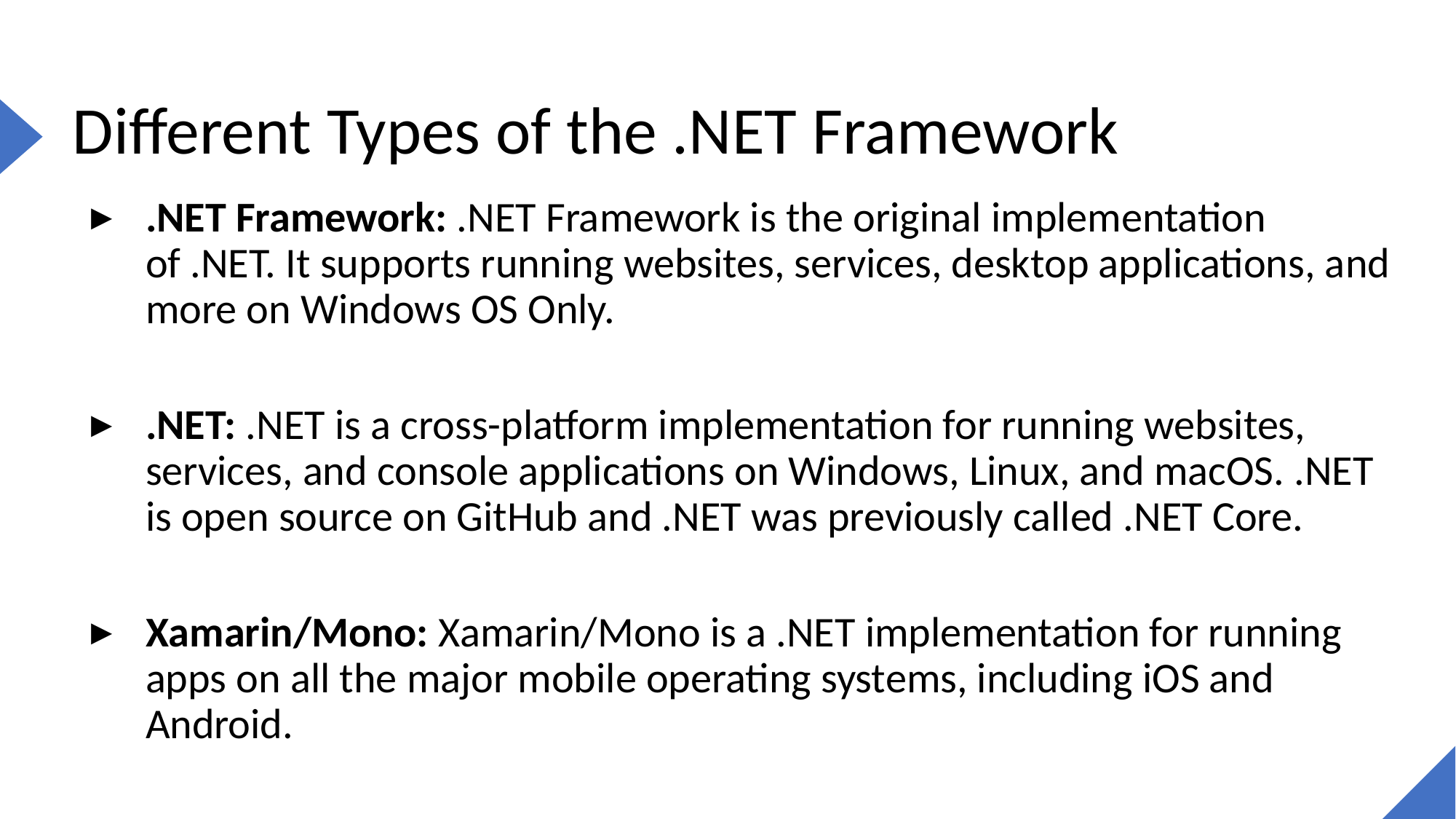

# Different Types of the .NET Framework
.NET Framework: .NET Framework is the original implementation of .NET. It supports running websites, services, desktop applications, and more on Windows OS Only.

.NET: .NET is a cross-platform implementation for running websites, services, and console applications on Windows, Linux, and macOS. .NET is open source on GitHub and .NET was previously called .NET Core.

Xamarin/Mono: Xamarin/Mono is a .NET implementation for running apps on all the major mobile operating systems, including iOS and Android.